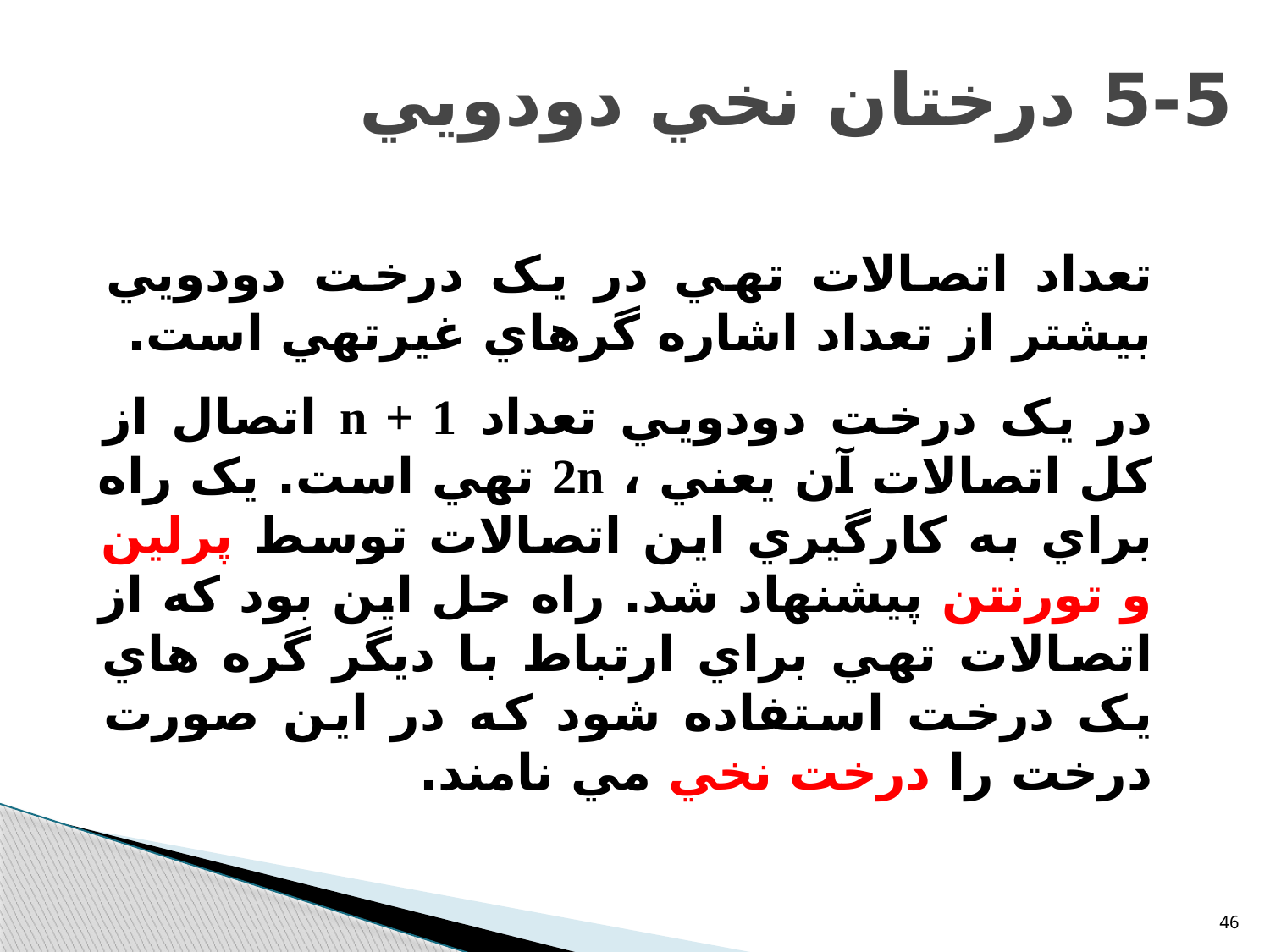

# 5-5 درختان نخي دودويي
تعداد اتصالات تهي در يک درخت دودويي بيشتر از تعداد اشاره گرهاي غيرتهي است.
در يک درخت دودويي تعداد n + 1 اتصال از کل اتصالات آن يعني ، 2n تهي است. يک راه براي به کارگيري اين اتصالات توسط پرلين و تورنتن پيشنهاد شد. راه حل اين بود که از اتصالات تهي براي ارتباط با ديگر گره هاي يک درخت استفاده شود که در اين صورت درخت را درخت نخي مي نامند.
46